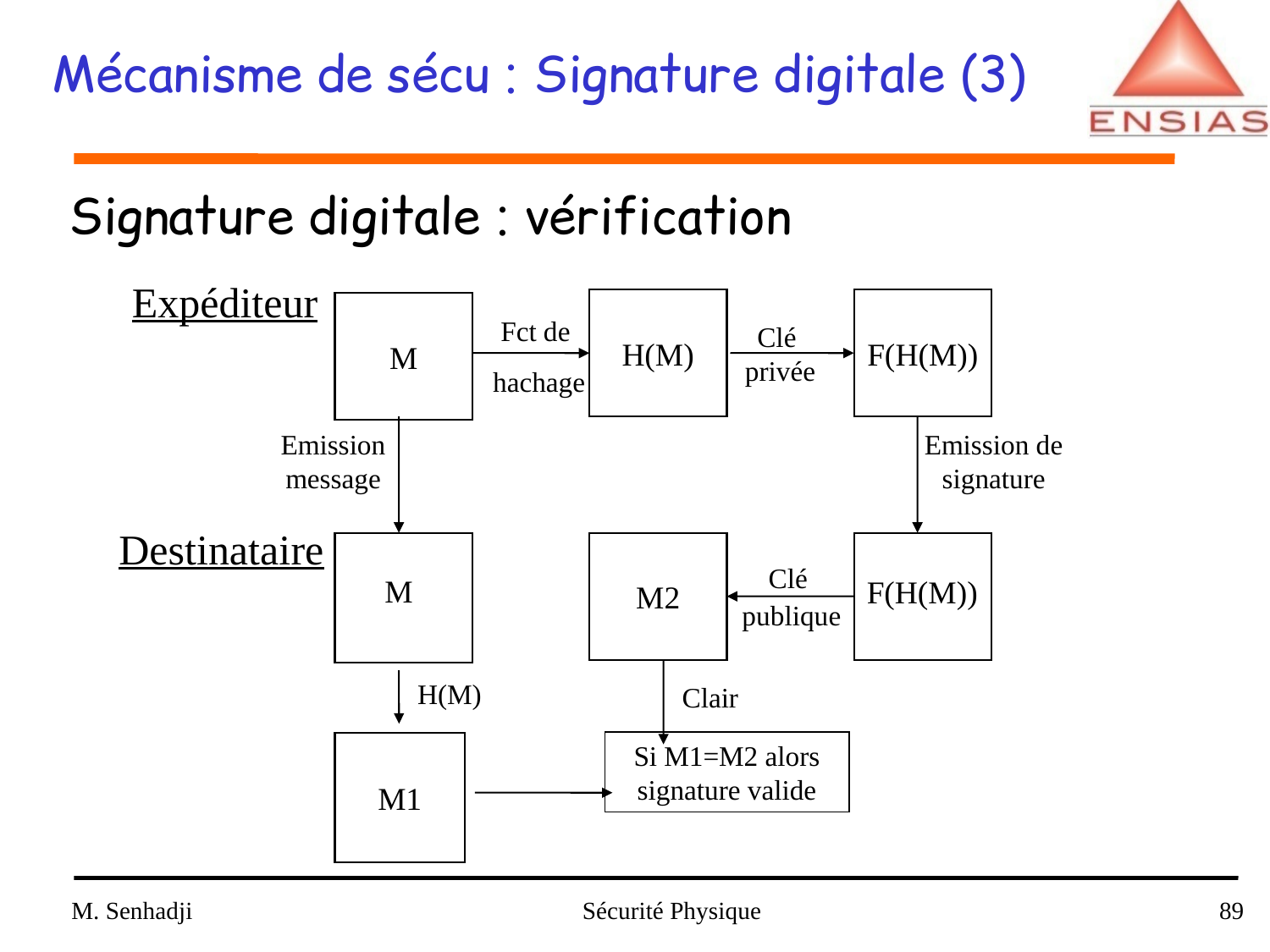

Mécanisme de sécu : Signature digitale (3)
# Signature digitale : vérification
Expéditeur
H(M)
F(H(M))
M
Fct de
 hachage

Clé
privée

Emission
message

Emission de
signature
Destinataire

M
M2

F(H(M))
Clé
publique

Clair
H(M)

Si M1=M2 alors
signature valide
M1